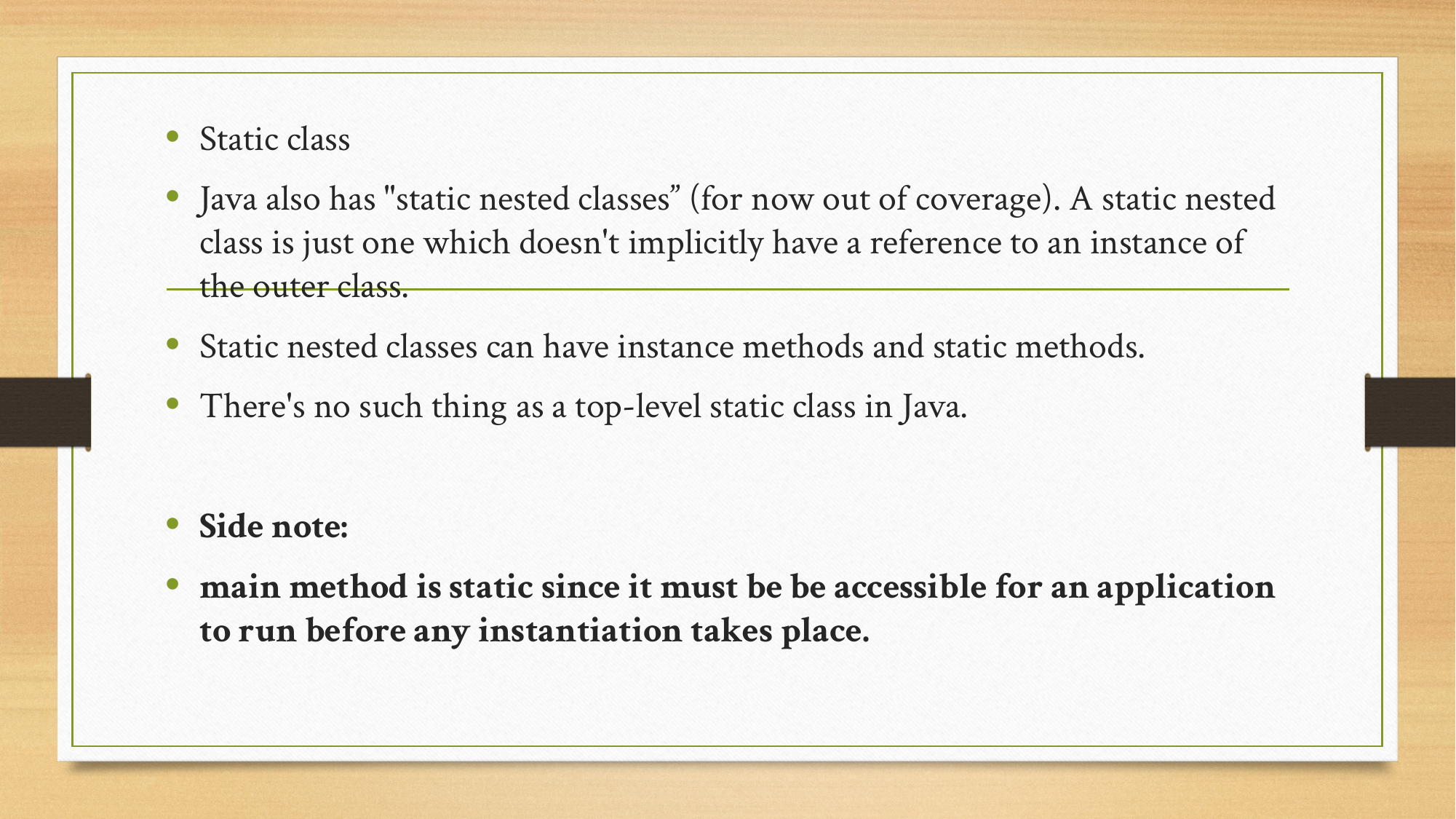

Static class
Java also has "static nested classes” (for now out of coverage). A static nested class is just one which doesn't implicitly have a reference to an instance of the outer class.
Static nested classes can have instance methods and static methods.
There's no such thing as a top-level static class in Java.

Side note:
main method is static since it must be be accessible for an application to run before any instantiation takes place.